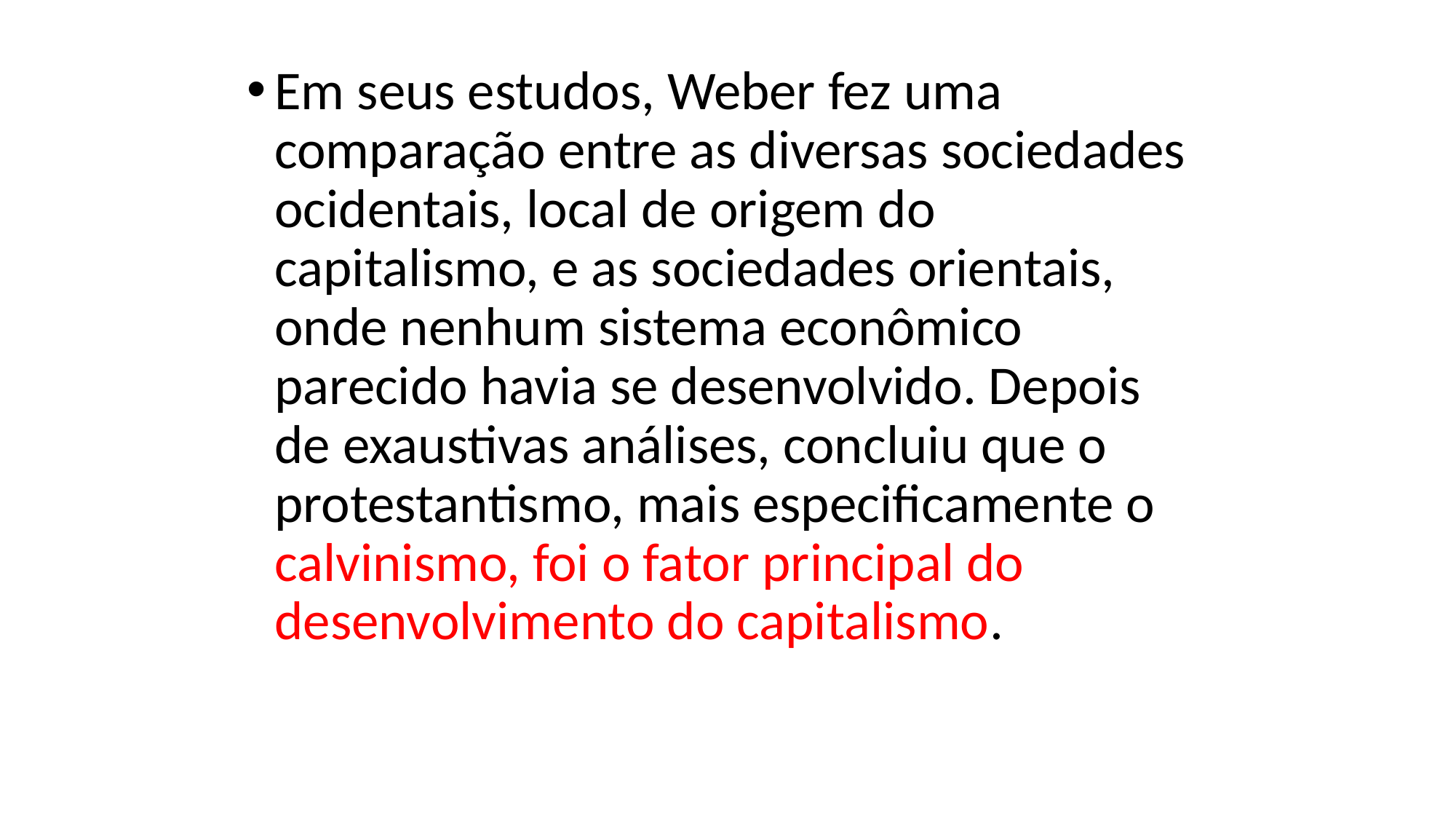

Em seus estudos, Weber fez uma comparação entre as diversas sociedades ocidentais, local de origem do capitalismo, e as sociedades orientais, onde nenhum sistema econômico parecido havia se desenvolvido. Depois de exaustivas análises, concluiu que o protestantismo, mais especificamente o calvinismo, foi o fator principal do desenvolvimento do capitalismo.